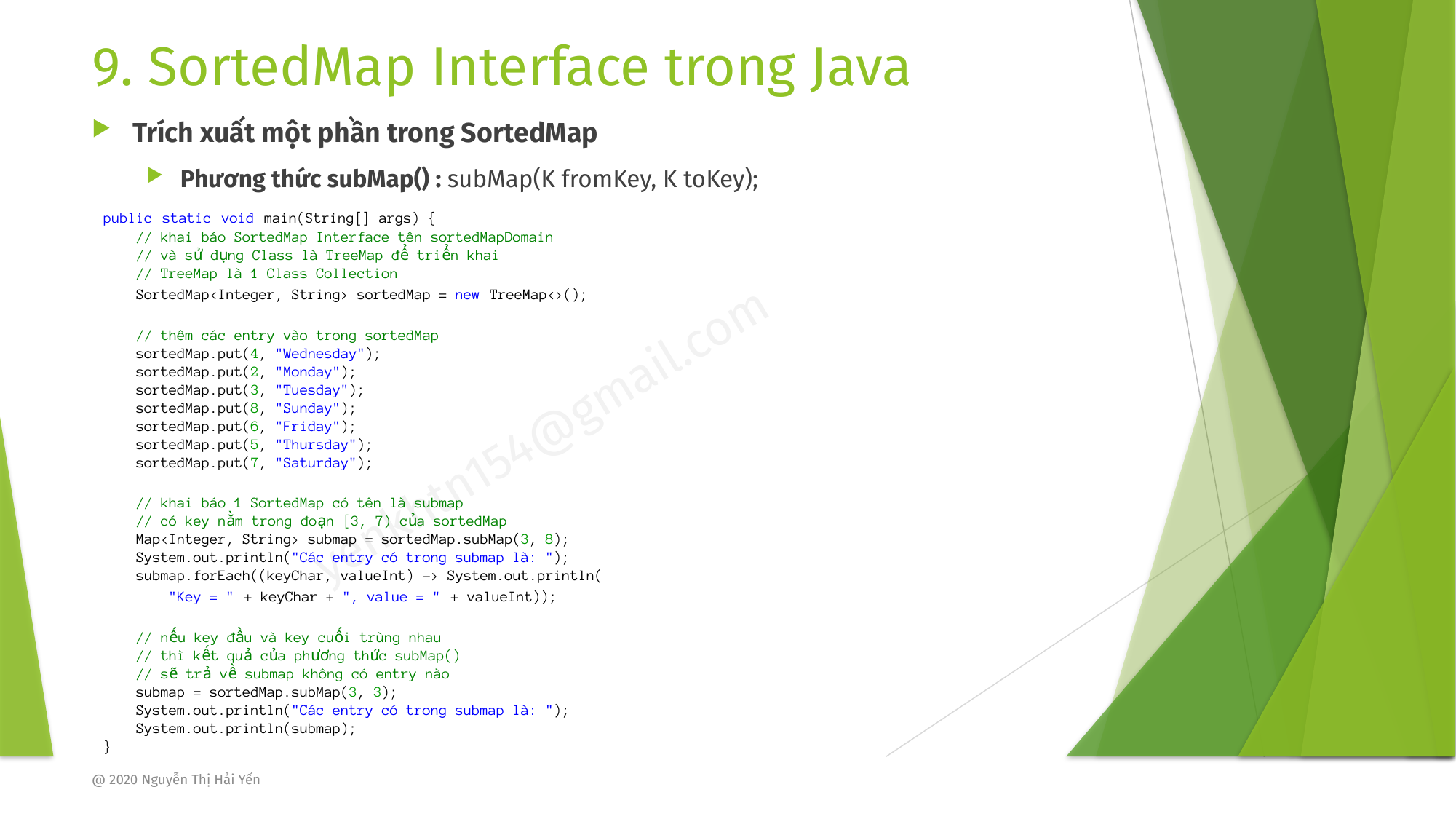

# 9. SortedMap Interface trong Java
Trích xuất một phần trong SortedMap
Phương thức subMap() : subMap(K fromKey, K toKey);
public static void main(String[] args) {
    // khai báo SortedMap Interface tên sortedMapDomain
    // và sử dụng Class là TreeMap để triển khai
    // TreeMap là 1 Class Collection
    SortedMap<Integer, String> sortedMap = new TreeMap<>();

    // thêm các entry vào trong sortedMap
    sortedMap.put(4, "Wednesday");
    sortedMap.put(2, "Monday");
    sortedMap.put(3, "Tuesday");
    sortedMap.put(8, "Sunday");
    sortedMap.put(6, "Friday");
    sortedMap.put(5, "Thursday");
    sortedMap.put(7, "Saturday");

    // khai báo 1 SortedMap có tên là submap
    // có key nằm trong đoạn [3, 7) của sortedMap
    Map<Integer, String> submap = sortedMap.subMap(3, 8);
    System.out.println("Các entry có trong submap là: ");
    submap.forEach((keyChar, valueInt) -> System.out.println(
        "Key = " + keyChar + ", value = " + valueInt));

    // nếu key đầu và key cuối trùng nhau
    // thì kết quả của phương thức subMap()
    // sẽ trả về submap không có entry nào
    submap = sortedMap.subMap(3, 3);
    System.out.println("Các entry có trong submap là: ");
    System.out.println(submap);
}
@ 2020 Nguyễn Thị Hải Yến